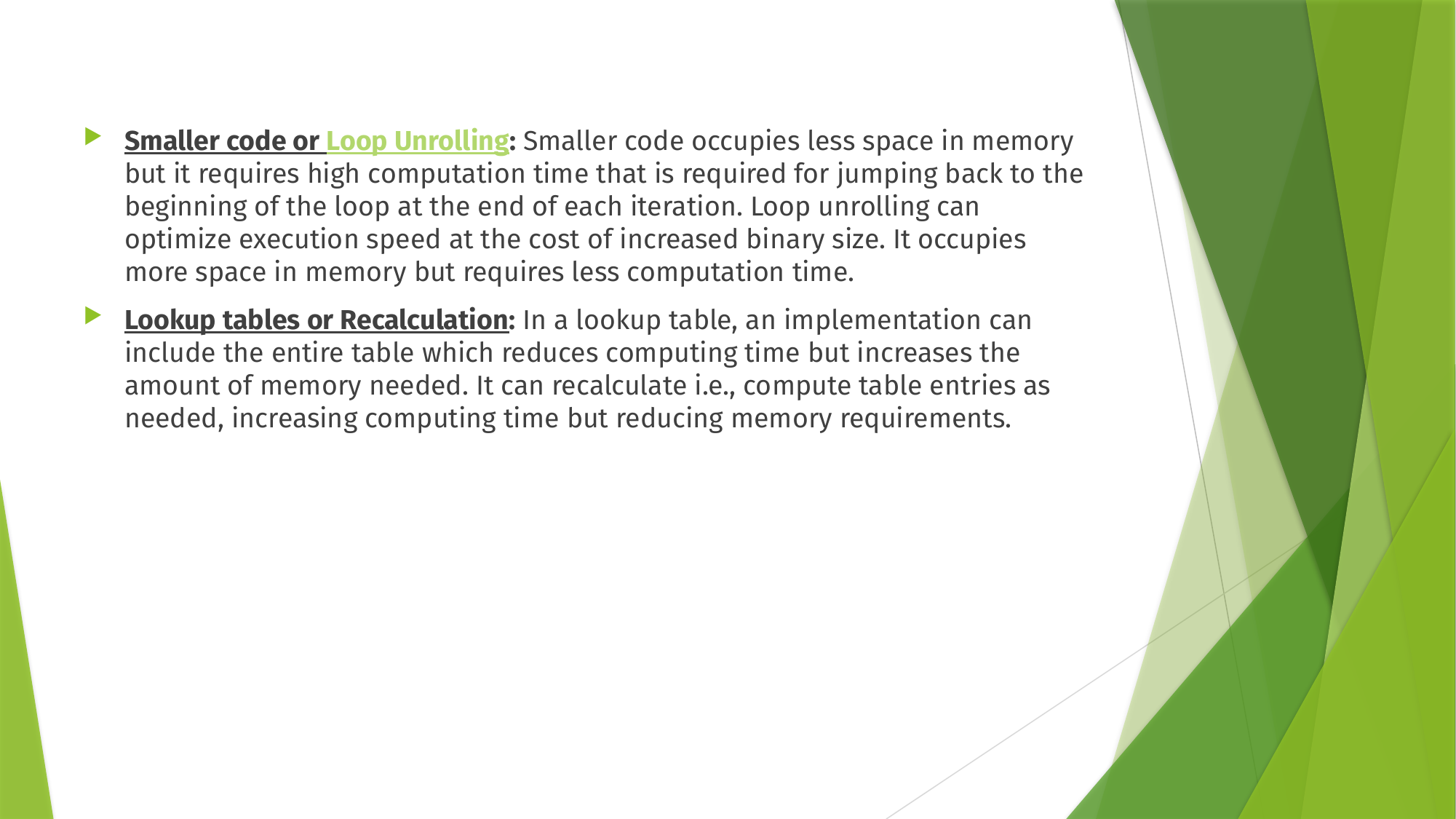

Smaller code or Loop Unrolling: Smaller code occupies less space in memory but it requires high computation time that is required for jumping back to the beginning of the loop at the end of each iteration. Loop unrolling can optimize execution speed at the cost of increased binary size. It occupies more space in memory but requires less computation time.
Lookup tables or Recalculation: In a lookup table, an implementation can include the entire table which reduces computing time but increases the amount of memory needed. It can recalculate i.e., compute table entries as needed, increasing computing time but reducing memory requirements.